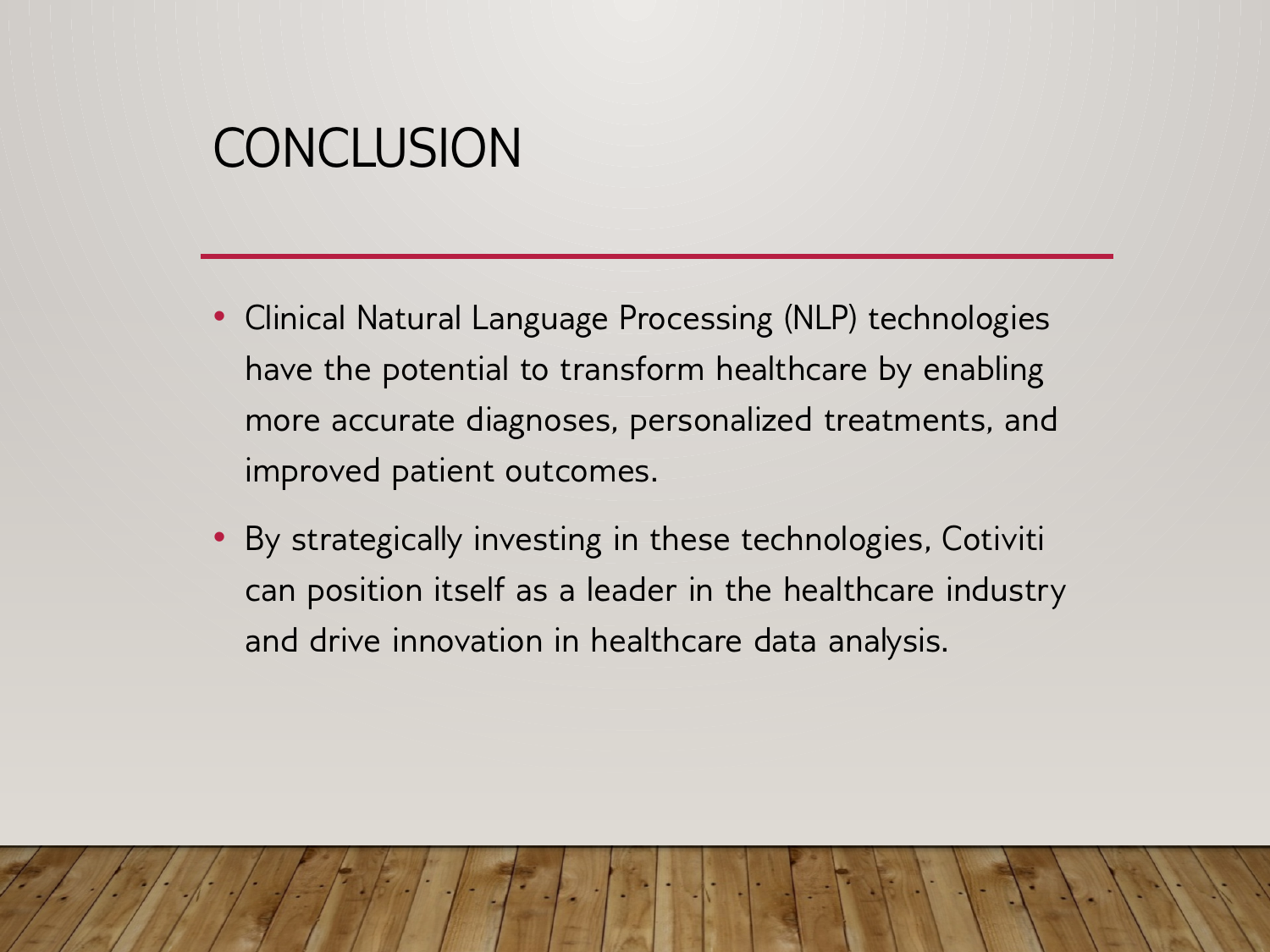

# Conclusion
Clinical Natural Language Processing (NLP) technologies have the potential to transform healthcare by enabling more accurate diagnoses, personalized treatments, and improved patient outcomes.
By strategically investing in these technologies, Cotiviti can position itself as a leader in the healthcare industry and drive innovation in healthcare data analysis.